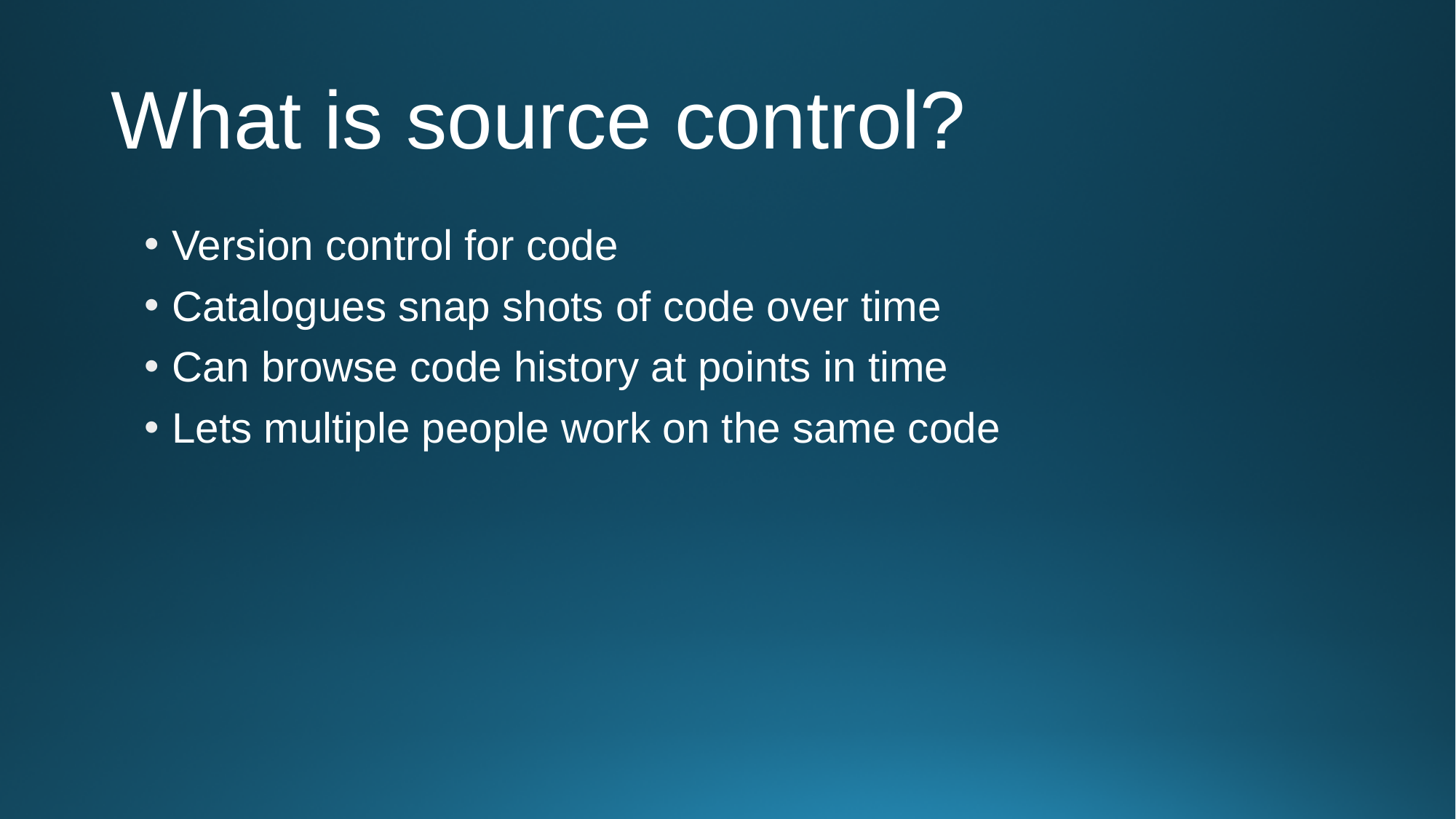

# What is source control?
Version control for code
Catalogues snap shots of code over time
Can browse code history at points in time
Lets multiple people work on the same code